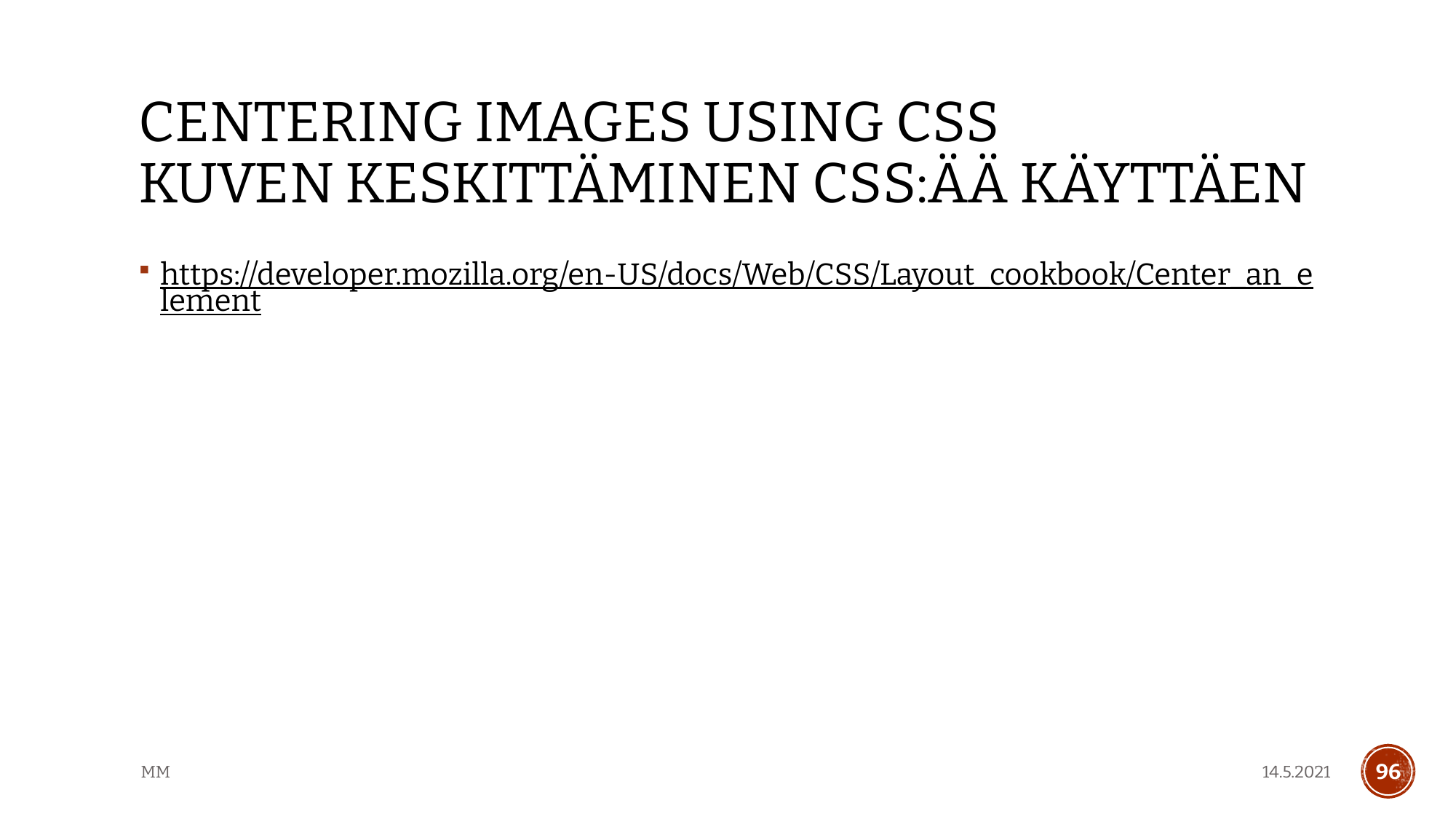

# centering images using css kuven keskittäminen css:ää käyttäen
https://developer.mozilla.org/en-US/docs/Web/CSS/Layout_cookbook/Center_an_element

MM
14.5.2021
96